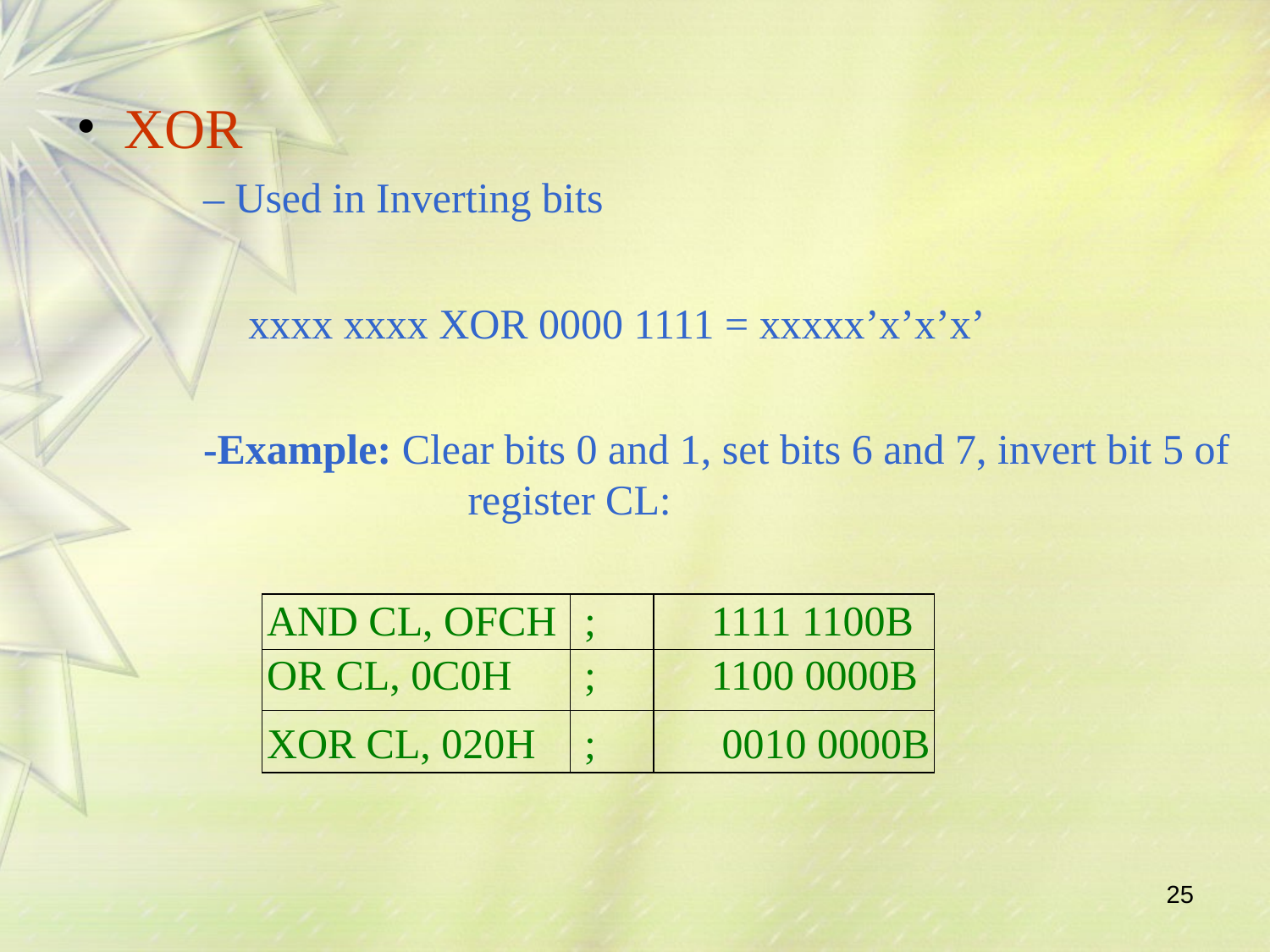

XOR
– Used in Inverting bits

xxxx xxxx XOR 0000 1111 = xxxxx’x’x’x’

-Example: Clear bits 0 and 1, set bits 6 and 7, invert bit 5 of  register CL:
| AND CL, OFCH | ; | 1111 1100B |
| --- | --- | --- |
| OR CL, 0C0H | ; | 1100 0000B |
| XOR CL, 020H | ; | 0010 0000B |
25